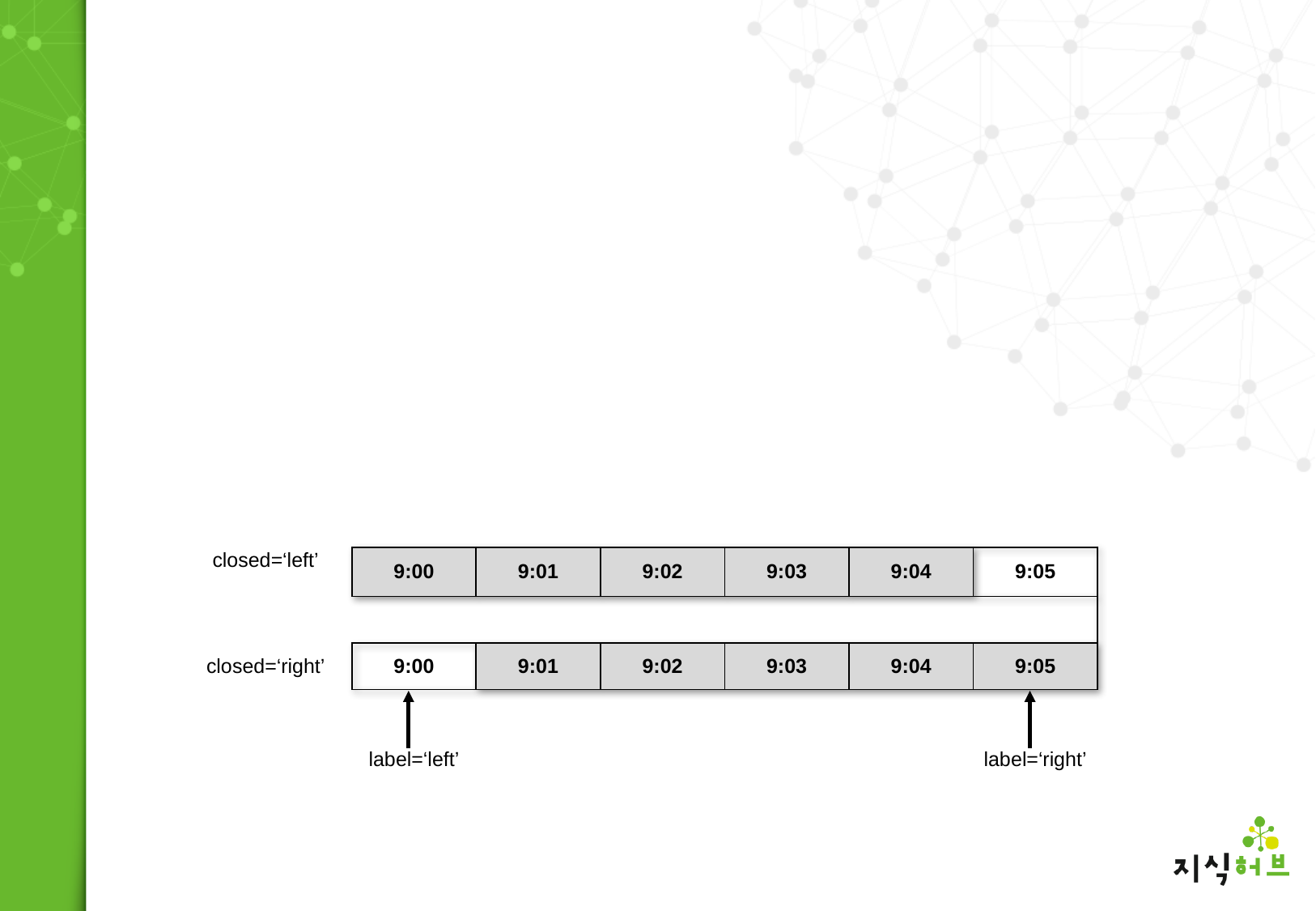

#

| closed=‘left’ | 9:00 | 9:01 | 9:02 | 9:03 | 9:04 | 9:05 |
| --- | --- | --- | --- | --- | --- | --- |
|  |  |  |  |  |  |  |
| closed=‘right’ | 9:00 | 9:01 | 9:02 | 9:03 | 9:04 | 9:05 |
|  |  |  |  |  |  |  |
|  | label=‘left’ |  |  |  |  | label=‘right’ |
|  |  |  |  |  |  |  |